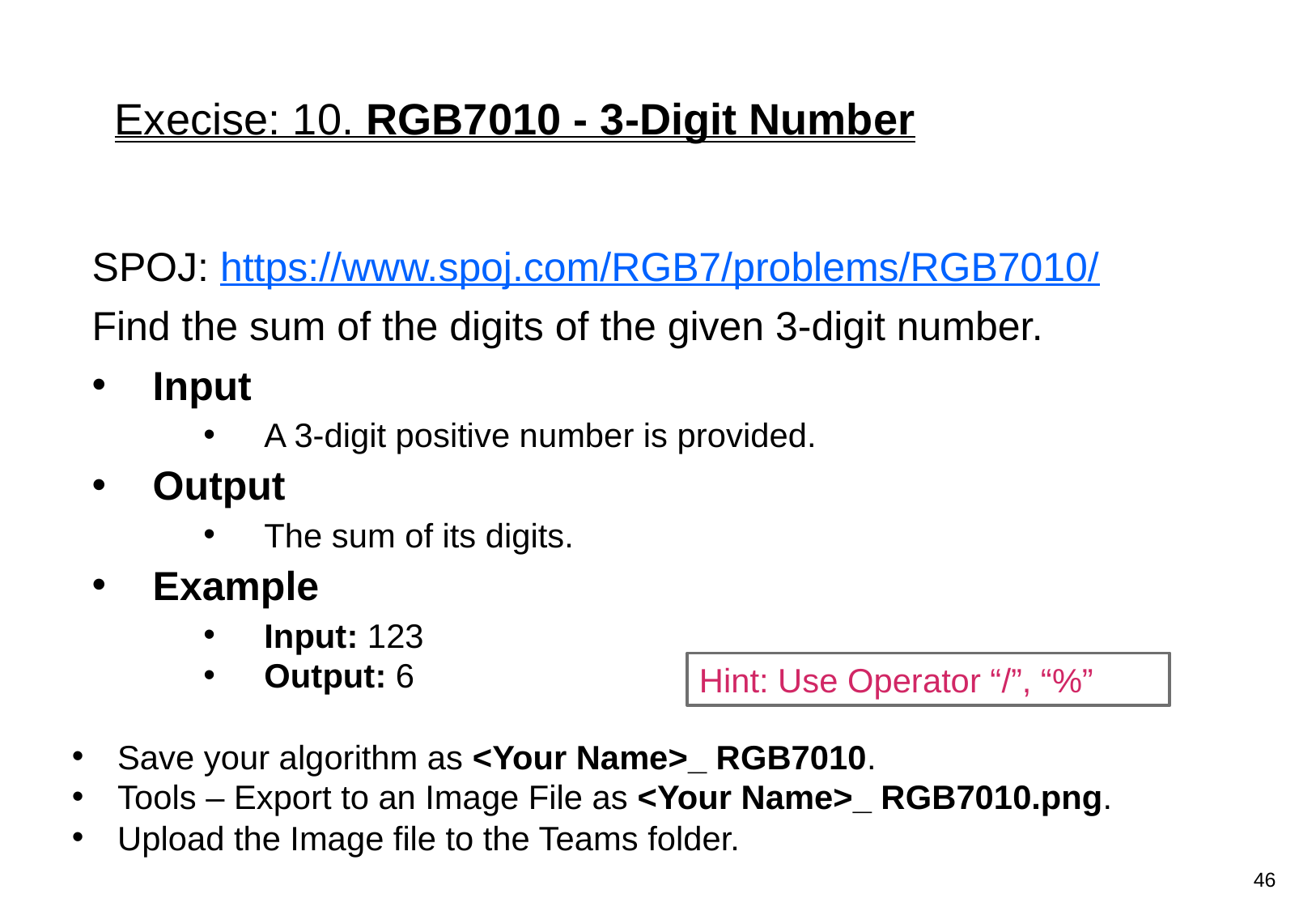

# Execise: 10. RGB7010 - 3-Digit Number
SPOJ: https://www.spoj.com/RGB7/problems/RGB7010/
Find the sum of the digits of the given 3-digit number.
Input
A 3-digit positive number is provided.
Output
The sum of its digits.
Example
Input: 123
Output: 6

Save your algorithm as <Your Name>_ RGB7010.
Tools – Export to an Image File as <Your Name>_ RGB7010.png.
Upload the Image file to the Teams folder.

Hint: Use Operator “/”, “%”
46